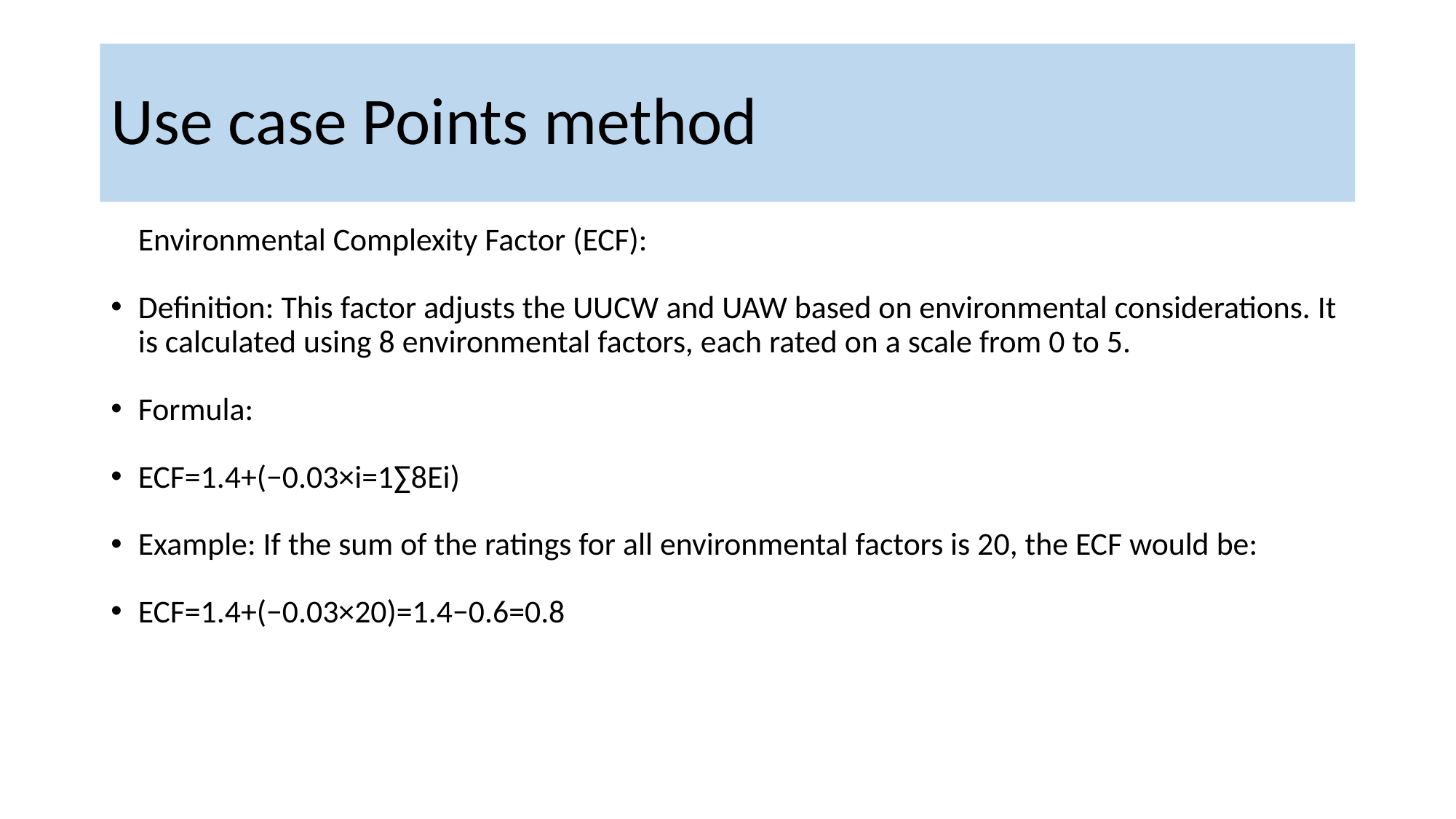

# Use case Points method
Environmental Complexity Factor (ECF):
Definition: This factor adjusts the UUCW and UAW based on environmental considerations. It is calculated using 8 environmental factors, each rated on a scale from 0 to 5.
Formula:
ECF=1.4+(−0.03×i=1∑8​Ei​)
Example: If the sum of the ratings for all environmental factors is 20, the ECF would be:
ECF=1.4+(−0.03×20)=1.4−0.6=0.8